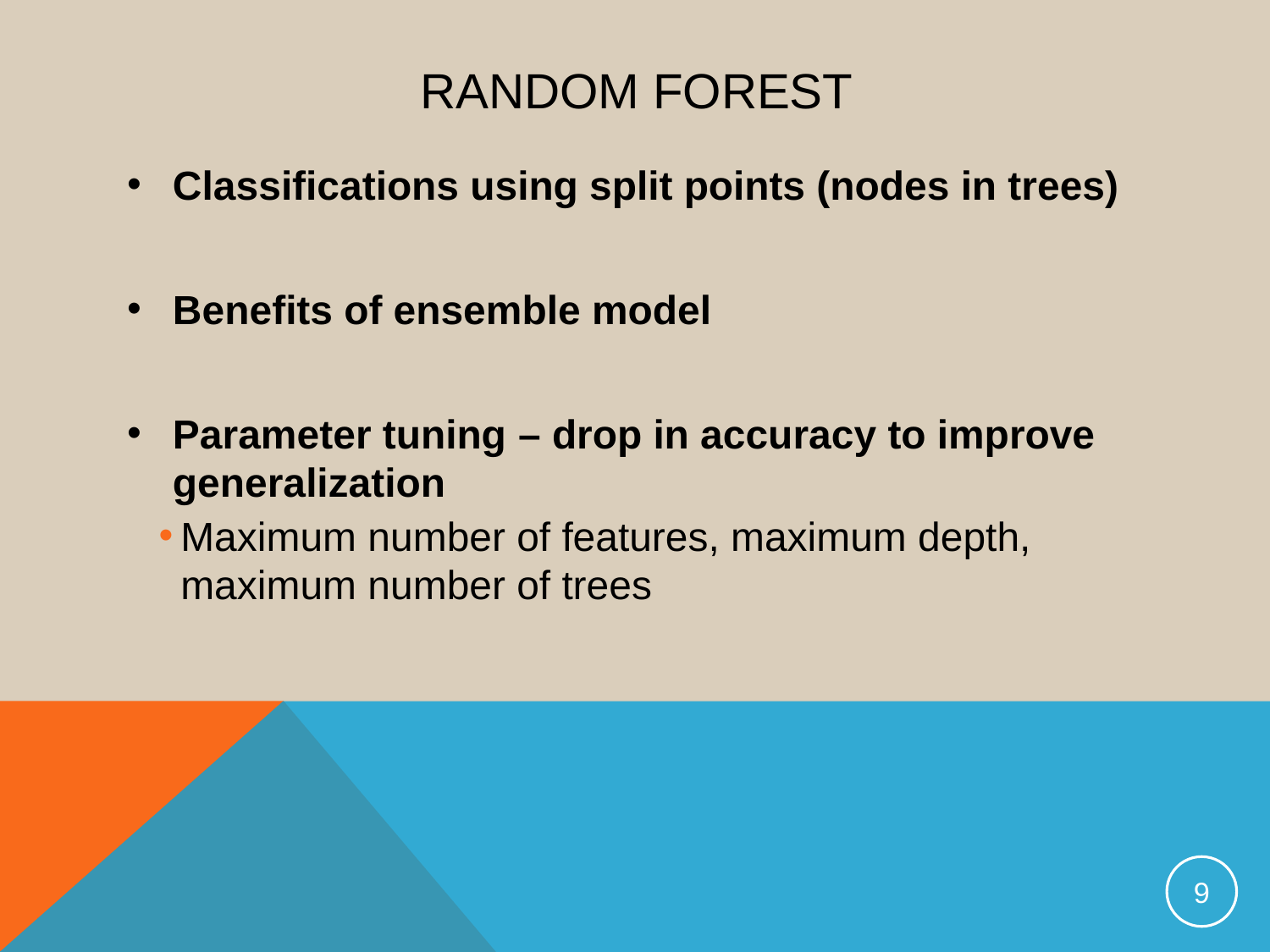

# Random forest
Classifications using split points (nodes in trees)

Benefits of ensemble model

Parameter tuning – drop in accuracy to improve generalization
Maximum number of features, maximum depth, maximum number of trees
9